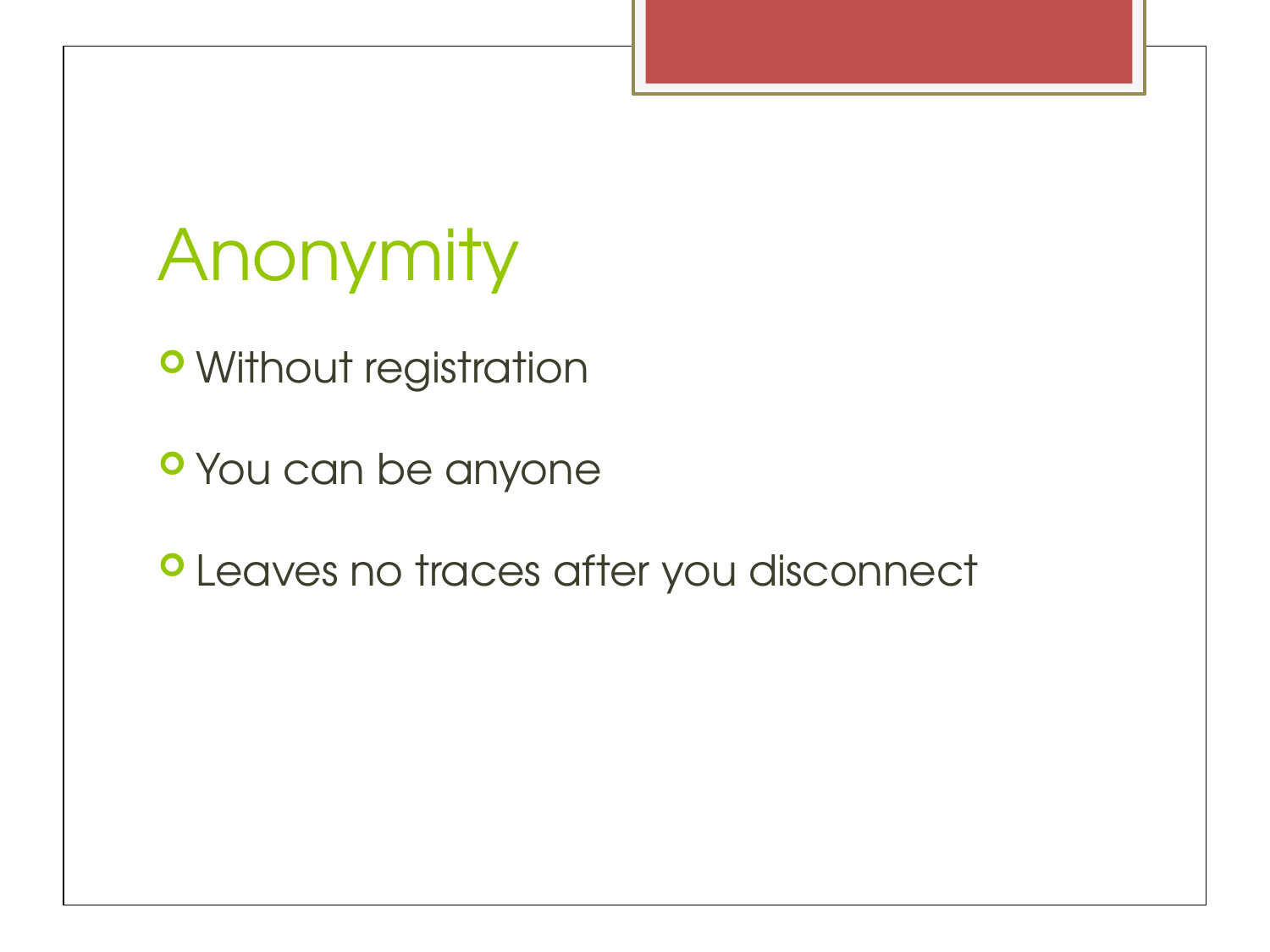

Anonymity
Without registration

You can be anyone

Leaves no traces after you disconnect